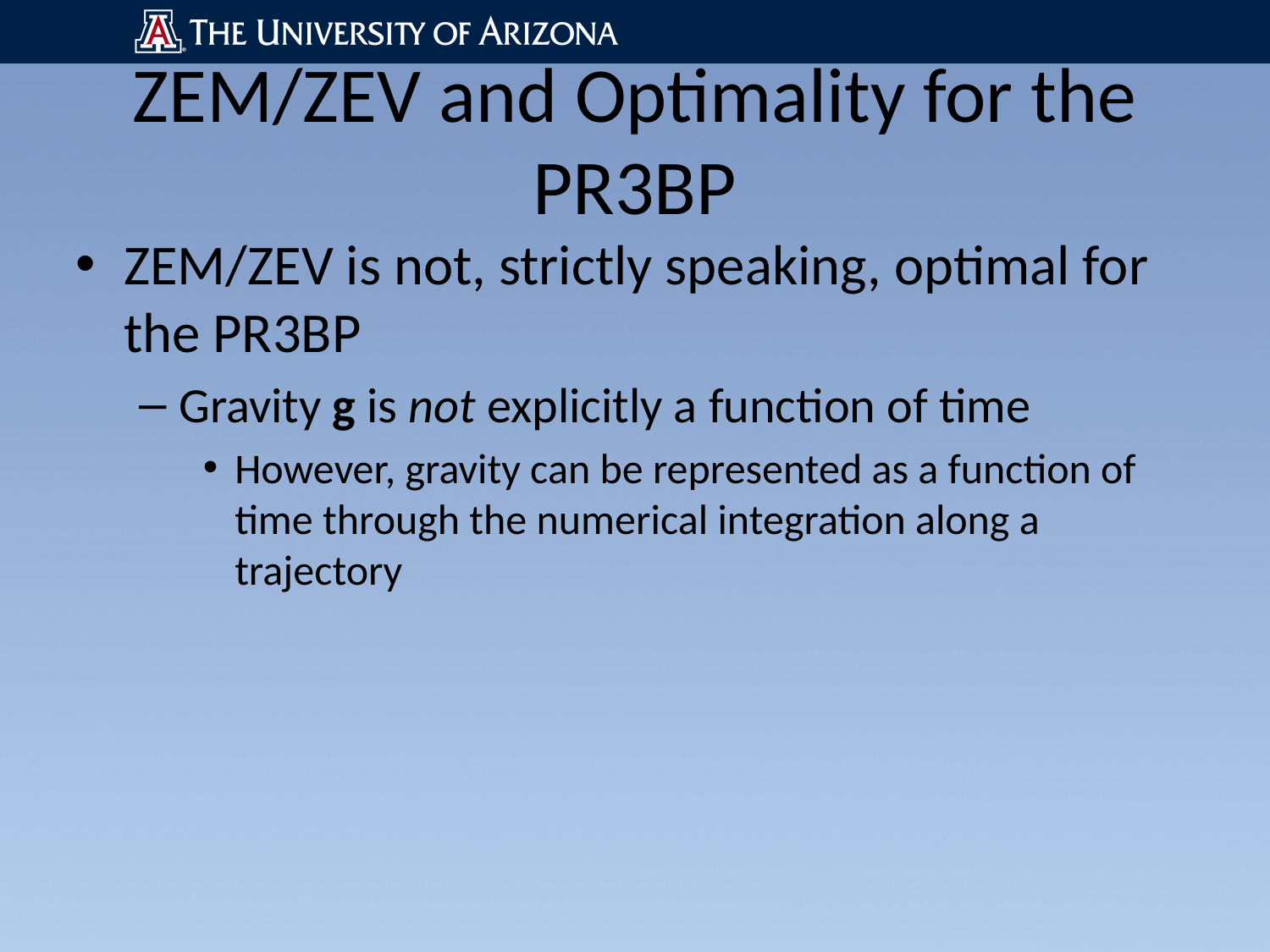

# ZEM/ZEV and Optimality for the PR3BP
ZEM/ZEV is not, strictly speaking, optimal for the PR3BP
Gravity g is not explicitly a function of time
However, gravity can be represented as a function of time through the numerical integration along a trajectory